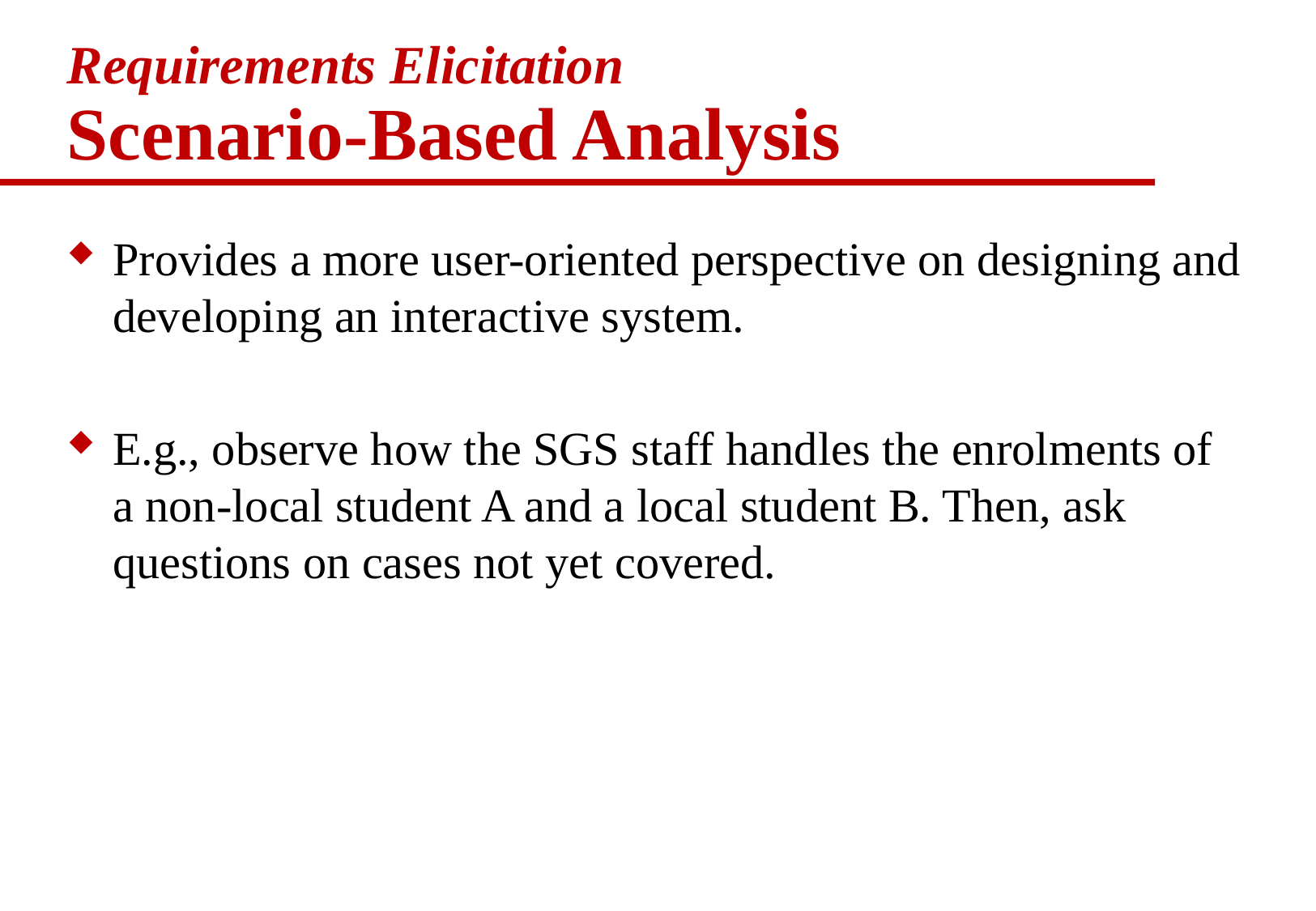

# Requirements Elicitation Scenario-Based Analysis
Provides a more user-oriented perspective on designing and developing an interactive system.

E.g., observe how the SGS staff handles the enrolments of a non-local student A and a local student B. Then, ask questions on cases not yet covered.